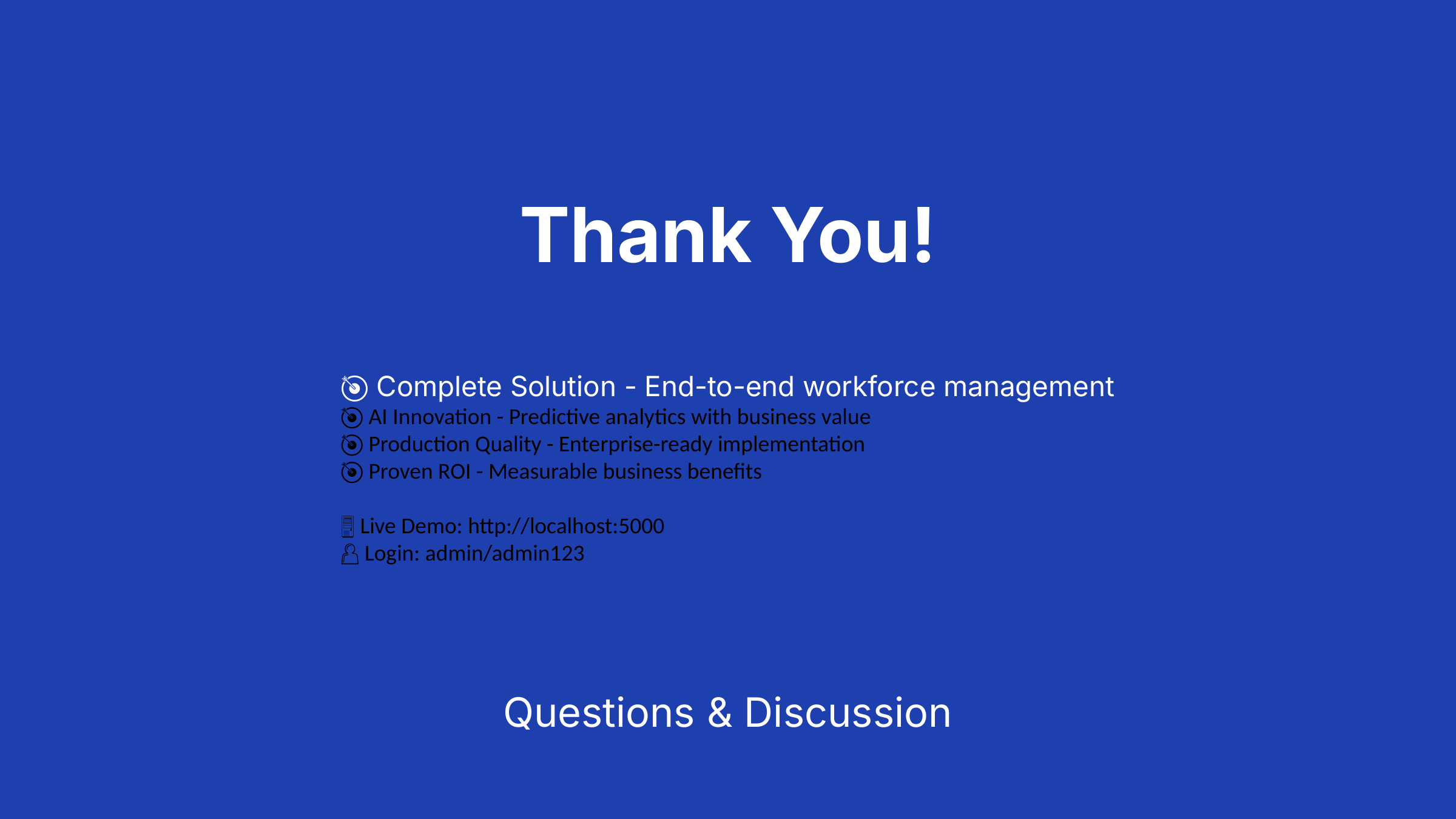

Thank You!
🎯 Complete Solution - End-to-end workforce management
🎯 AI Innovation - Predictive analytics with business value
🎯 Production Quality - Enterprise-ready implementation
🎯 Proven ROI - Measurable business benefits

🖥️ Live Demo: http://localhost:5000
👤 Login: admin/admin123
Questions & Discussion